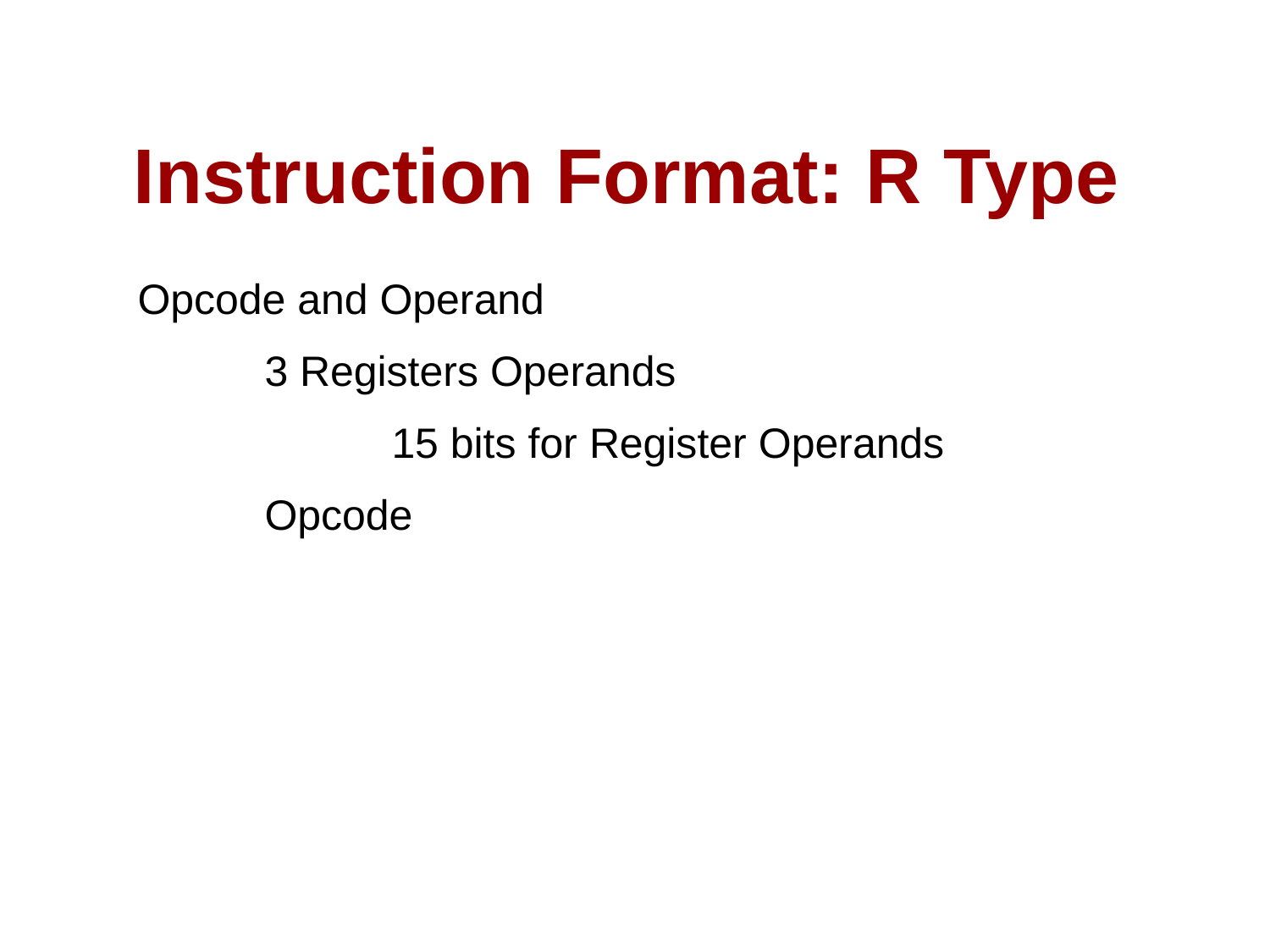

# Instruction Format: R Type
Opcode and Operand
	3 Registers Operands
		15 bits for Register Operands
	Opcode